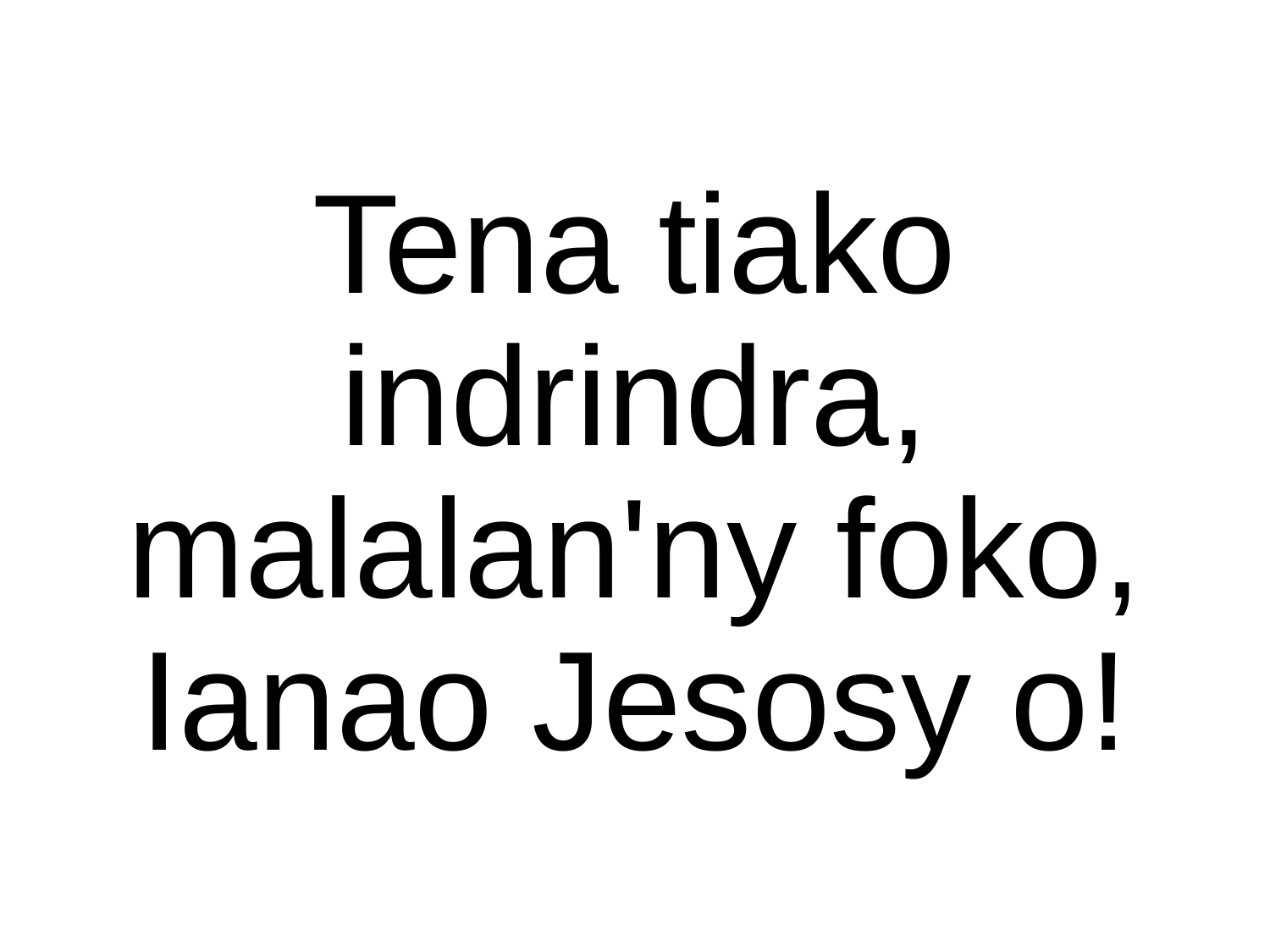

# Tena tiako indrindra, malalan'ny foko, Ianao Jesosy o!